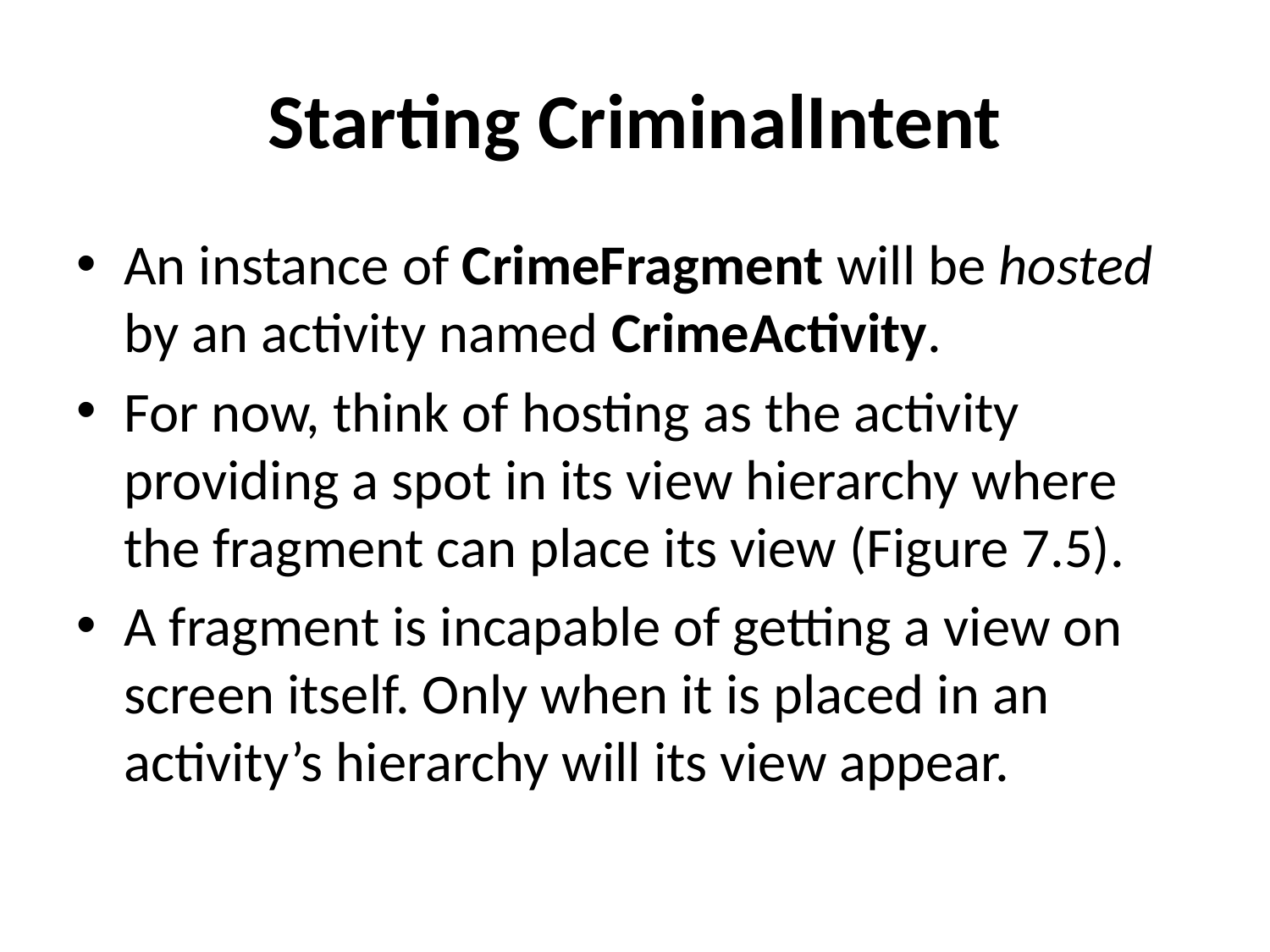

# Starting CriminalIntent
An instance of CrimeFragment will be hosted by an activity named CrimeActivity.
For now, think of hosting as the activity providing a spot in its view hierarchy where the fragment can place its view (Figure 7.5).
A fragment is incapable of getting a view on screen itself. Only when it is placed in an activity’s hierarchy will its view appear.